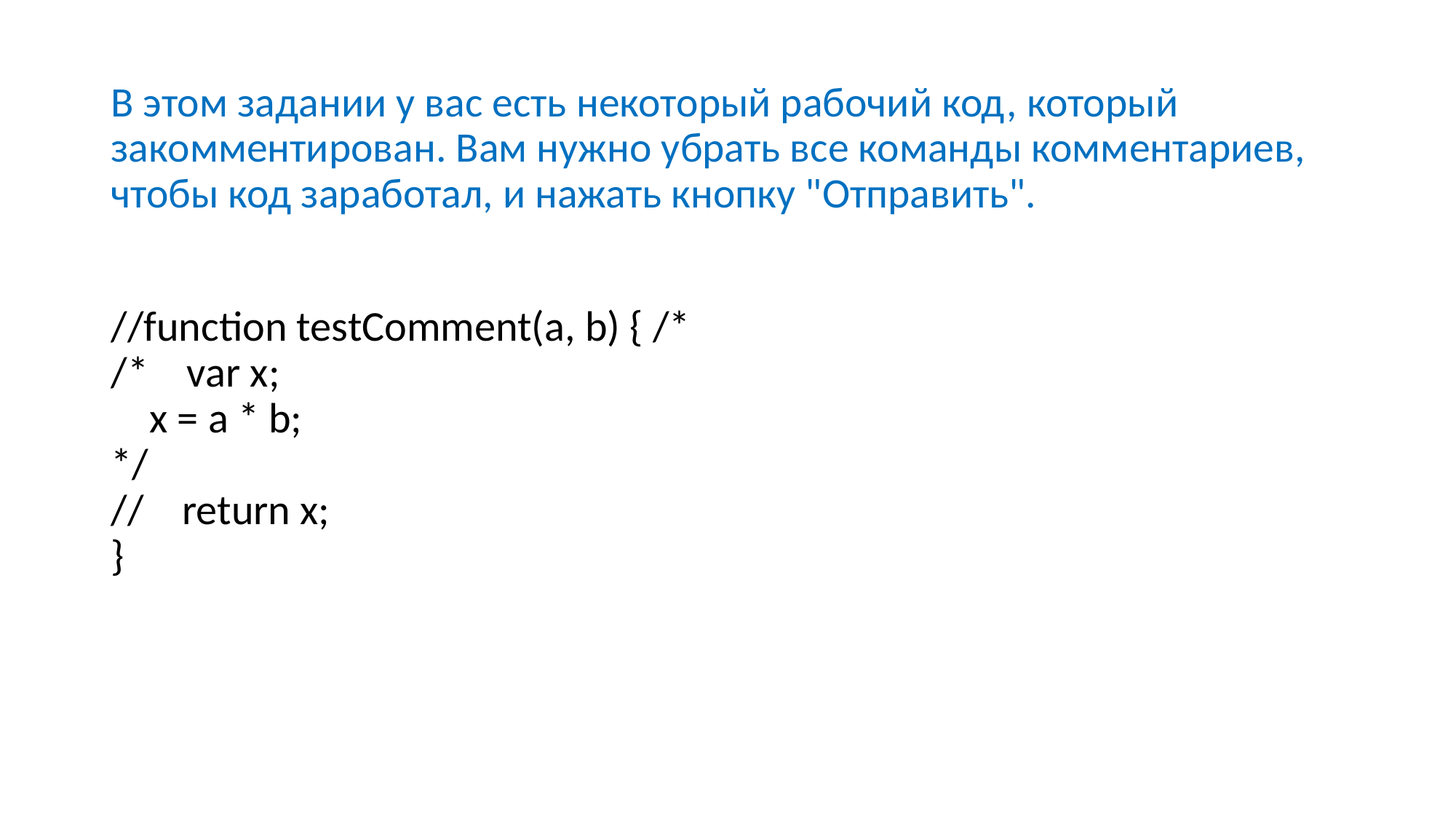

# В этом задании у вас есть некоторый рабочий код, который закомментирован. Вам нужно убрать все команды комментариев, чтобы код заработал, и нажать кнопку "Отправить".
//function testComment(a, b) { /*
/*    var x;
    x = a * b;
*/
//    return x;
}